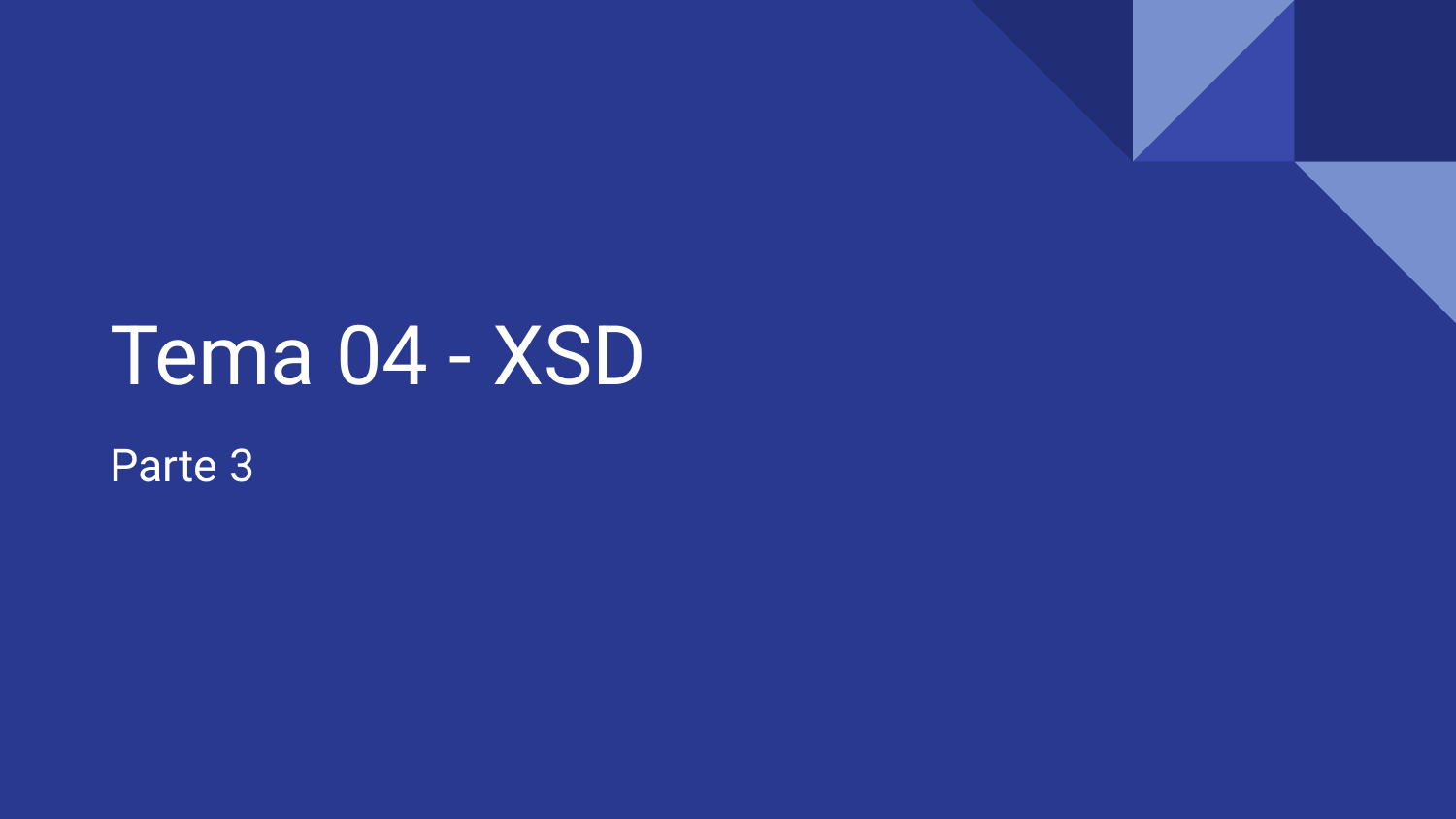

# Tema 04 - XSD
Parte 3